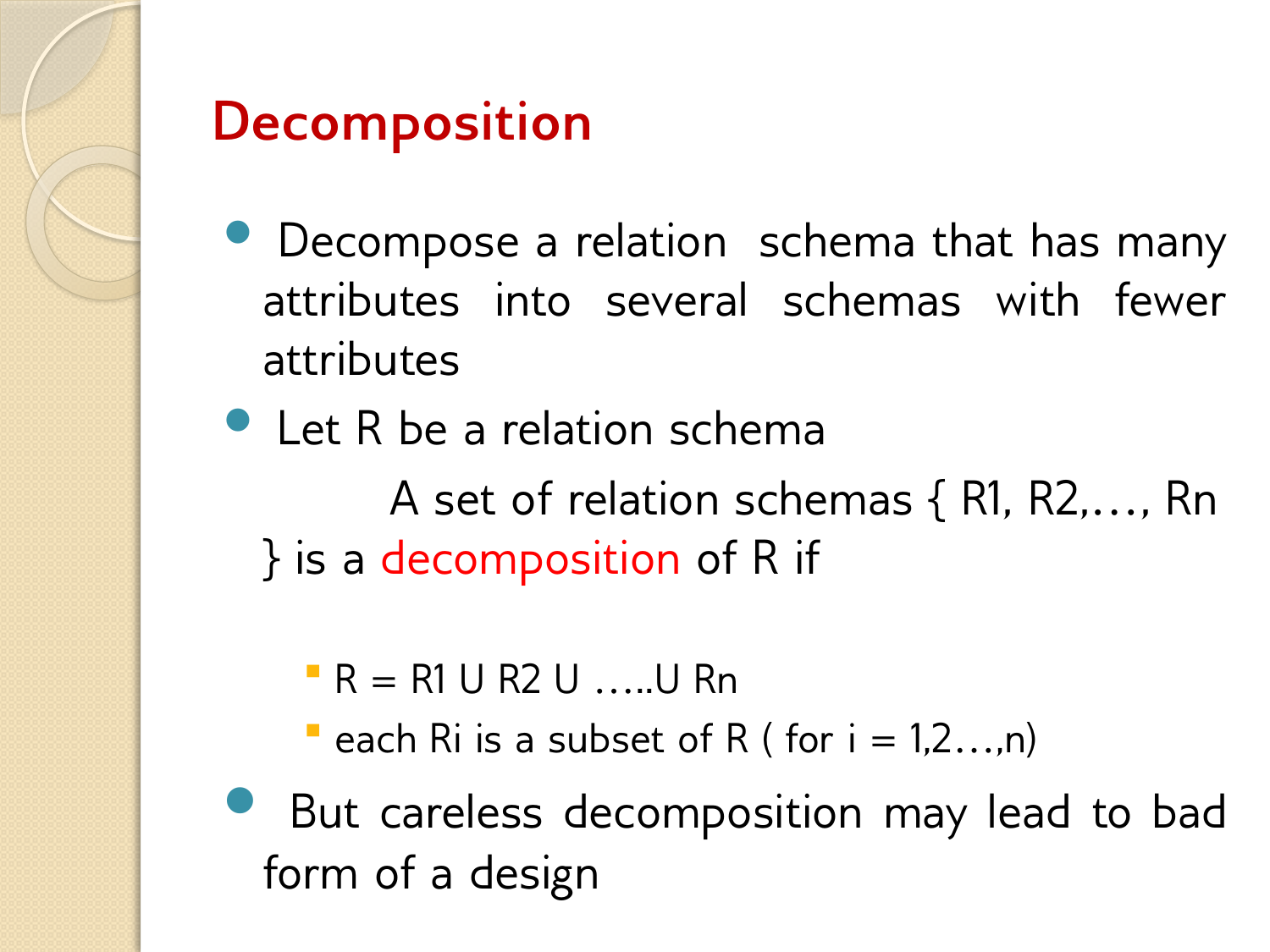

# Decomposition
 Decompose a relation  schema that has many attributes into several schemas with fewer attributes
 Let R be a relation schema
   	A set of relation schemas { R1, R2,…, Rn } is a decomposition of R if
R = R1 U R2 U …..U Rn
each Ri is a subset of R ( for i = 1,2…,n)
 But careless decomposition may lead to bad form of a design